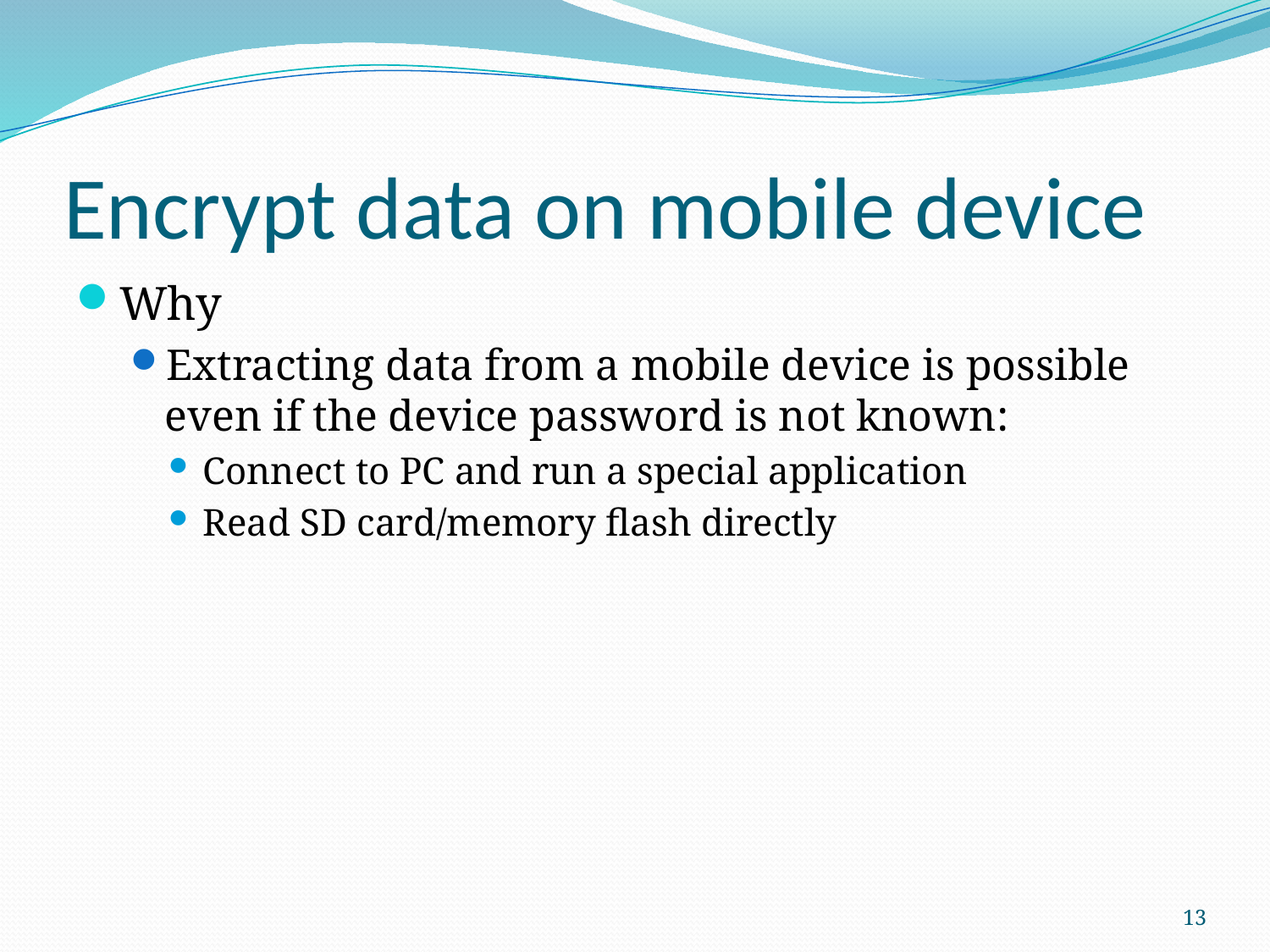

# Encrypt data on mobile device
Why
Extracting data from a mobile device is possible even if the device password is not known:
Connect to PC and run a special application
Read SD card/memory flash directly
13